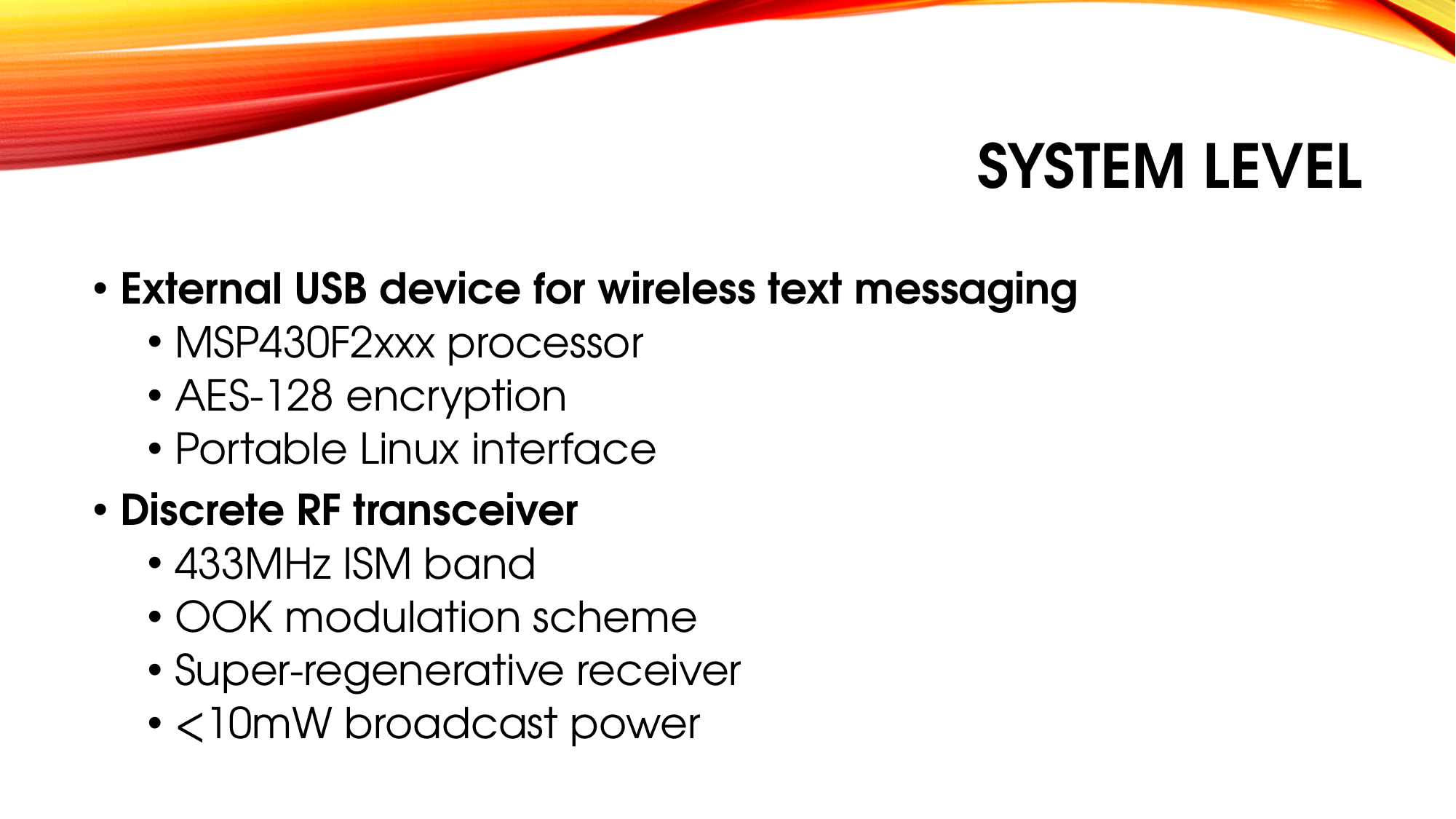

# System Level
External USB device for wireless text messaging
MSP430F2xxx processor
AES-128 encryption
Portable Linux interface
Discrete RF transceiver
433MHz ISM band
OOK modulation scheme
Super-regenerative receiver
<10mW broadcast power